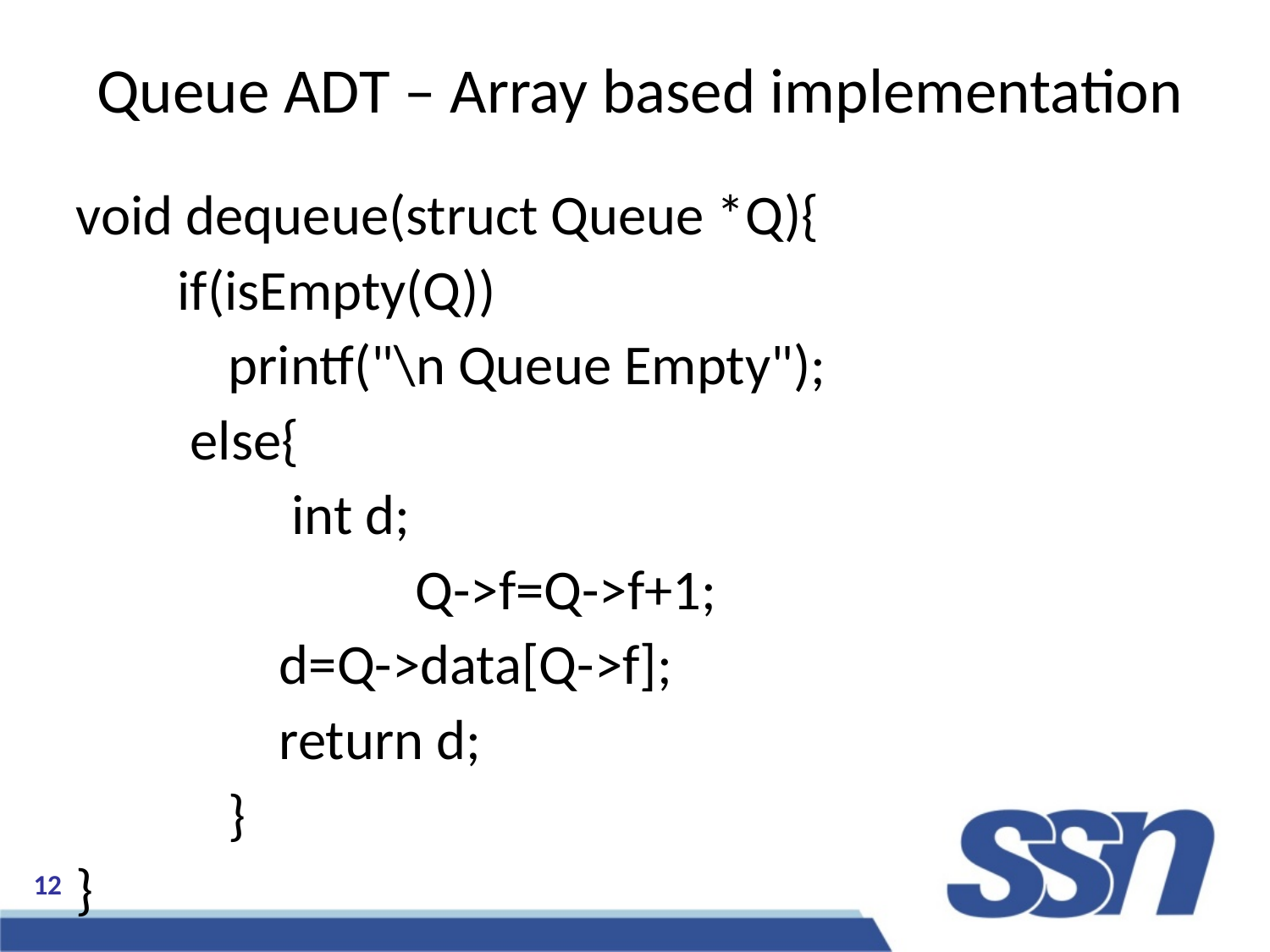

Queue ADT – Array based implementation
void dequeue(struct Queue *Q){
        if(isEmpty(Q))
            printf("\n Queue Empty");
         else{
                 int d;
 			   Q->f=Q->f+1;
                d=Q->data[Q->f];
                return d;
            }
}